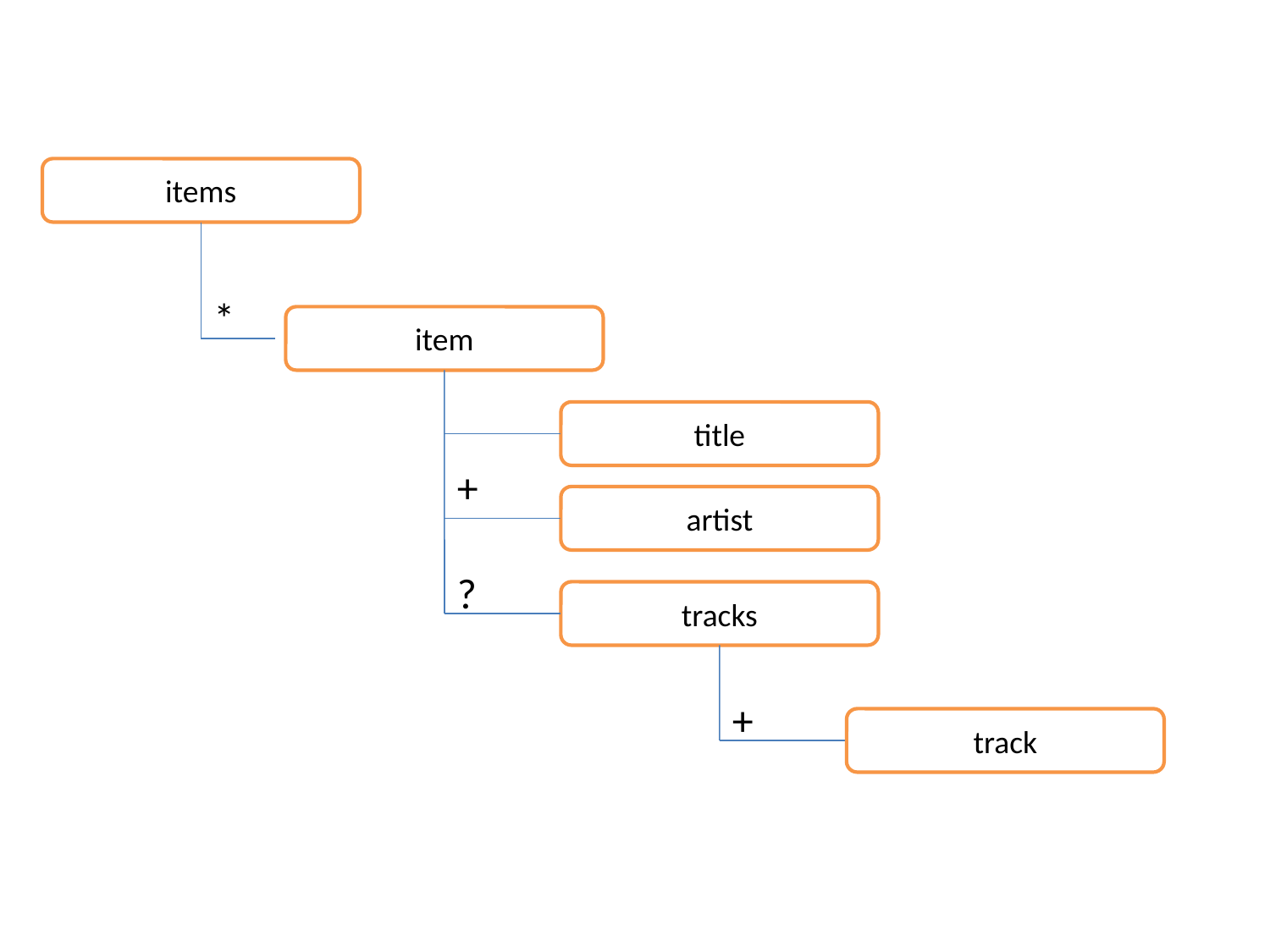

items
*
item
title
+
artist
?
tracks
+
track